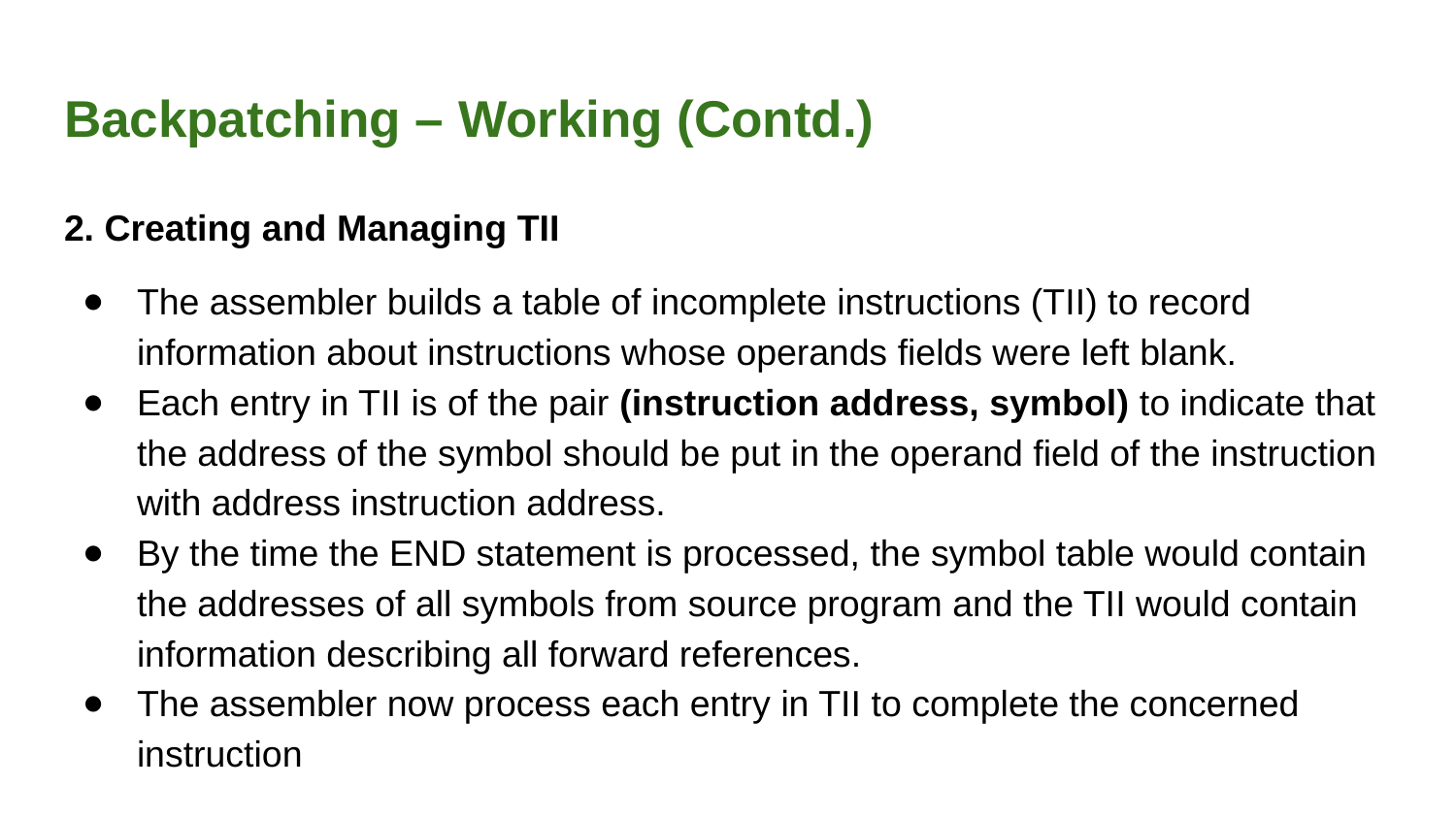

# Backpatching – Working (Contd.)

2. Creating and Managing TII
The assembler builds a table of incomplete instructions (TII) to record information about instructions whose operands fields were left blank.
Each entry in TII is of the pair (instruction address, symbol) to indicate that the address of the symbol should be put in the operand field of the instruction with address instruction address.
By the time the END statement is processed, the symbol table would contain the addresses of all symbols from source program and the TII would contain information describing all forward references.
The assembler now process each entry in TII to complete the concerned instruction